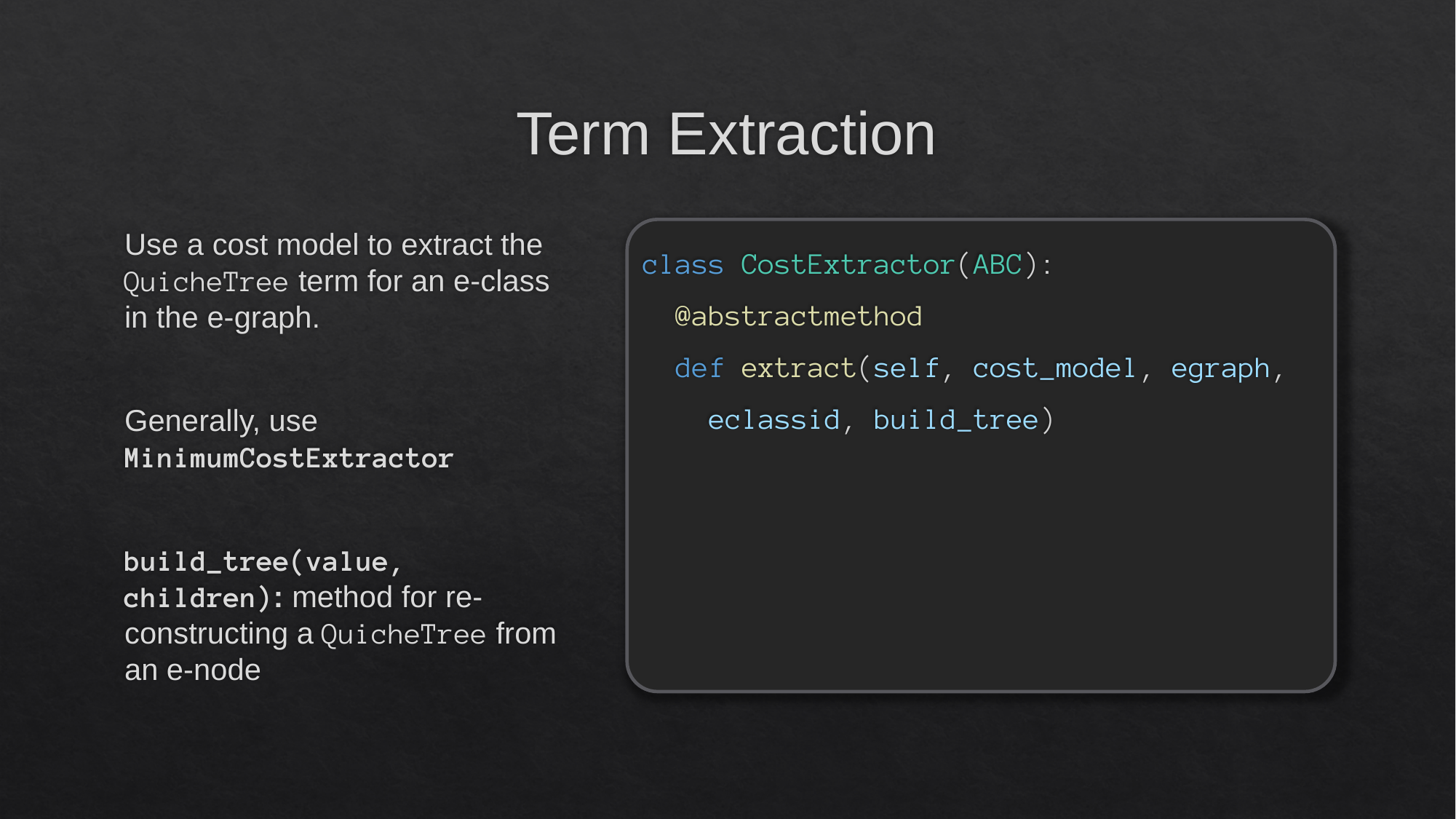

# Term Extraction
Use a cost model to extract the QuicheTree term for an e-class in the e-graph.

Generally, use MinimumCostExtractor

build_tree(value, children): method for re-constructing a QuicheTree from an e-node
class CostExtractor(ABC):
  @abstractmethod
  def extract(self, cost_model, egraph,
    eclassid, build_tree)